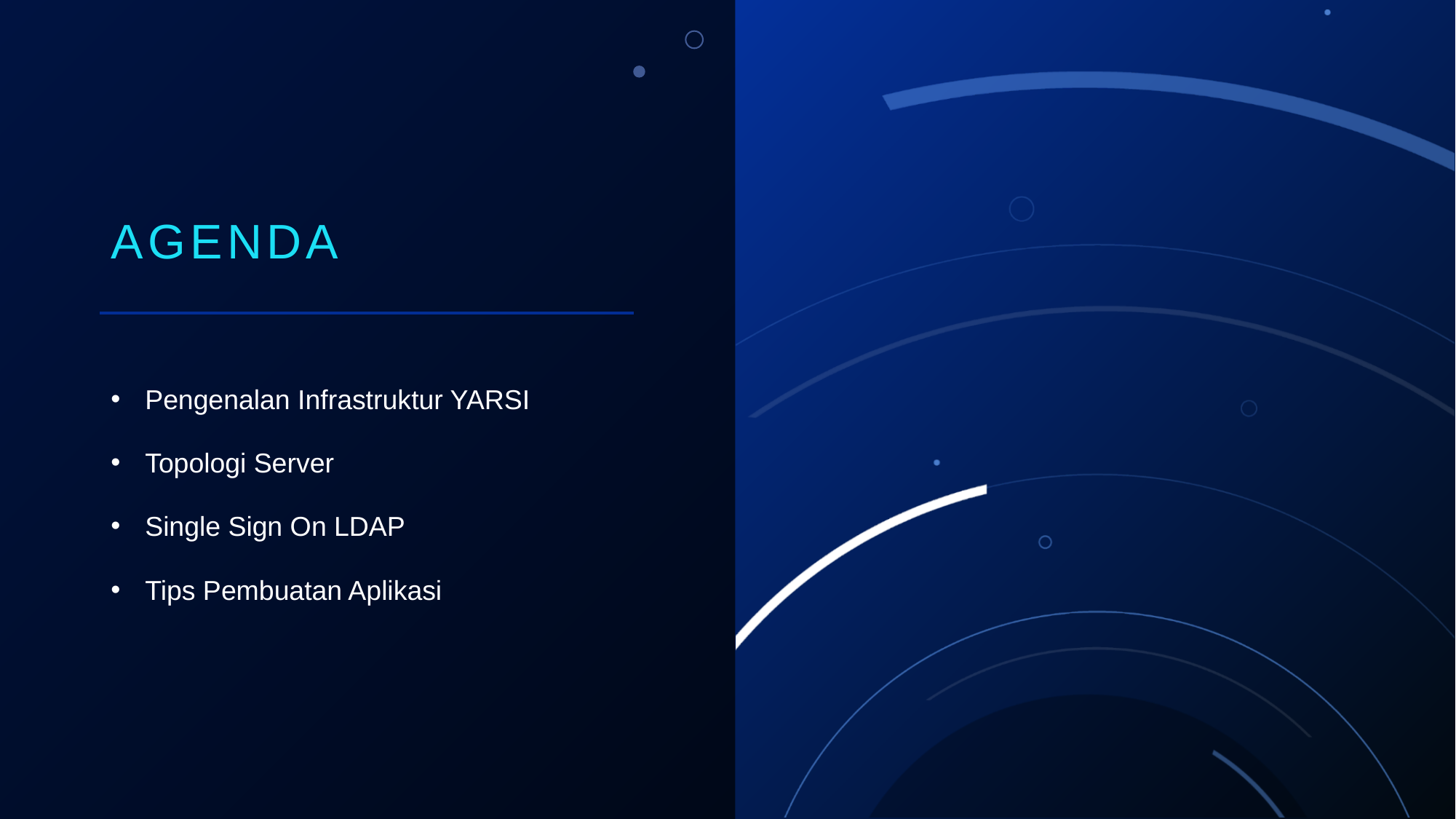

# Agenda
Pengenalan Infrastruktur YARSI
Topologi Server
Single Sign On LDAP
Tips Pembuatan Aplikasi